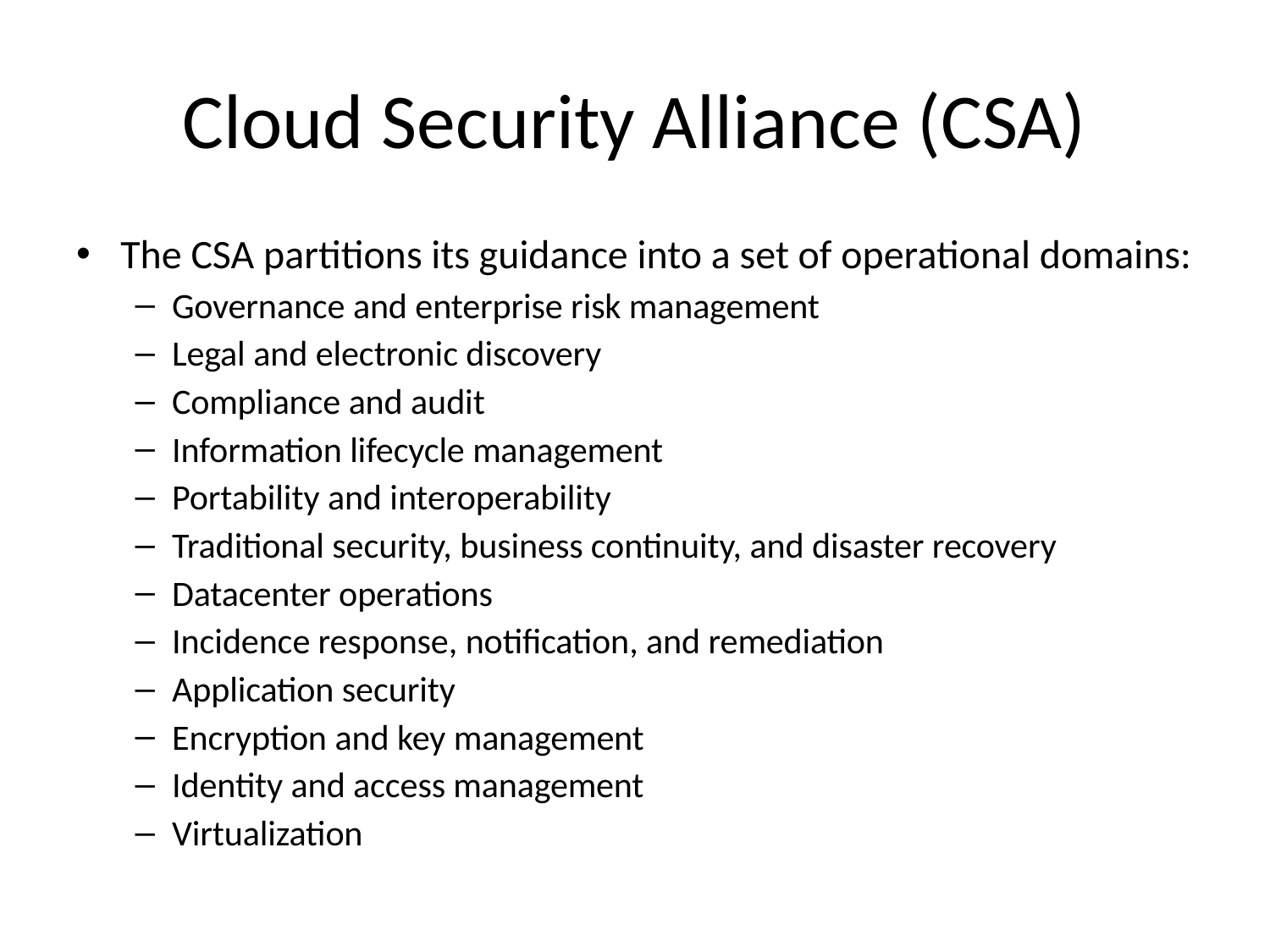

# Cloud Security Alliance (CSA)
The CSA partitions its guidance into a set of operational domains:
Governance and enterprise risk management
Legal and electronic discovery
Compliance and audit
Information lifecycle management
Portability and interoperability
Traditional security, business continuity, and disaster recovery
Datacenter operations
Incidence response, notification, and remediation
Application security
Encryption and key management
Identity and access management
Virtualization